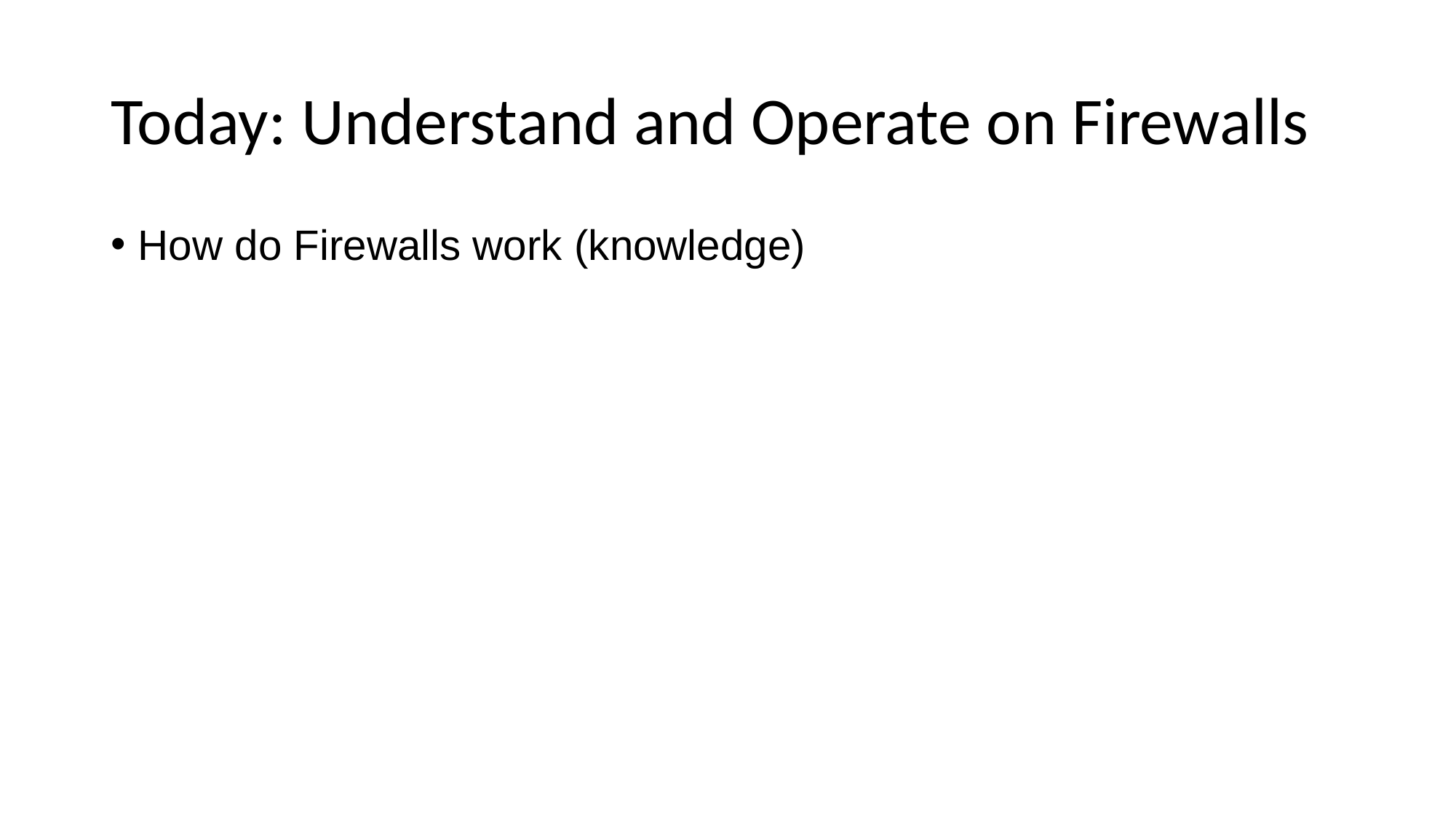

# Today: Understand and Operate on Firewalls
How do Firewalls work (knowledge)